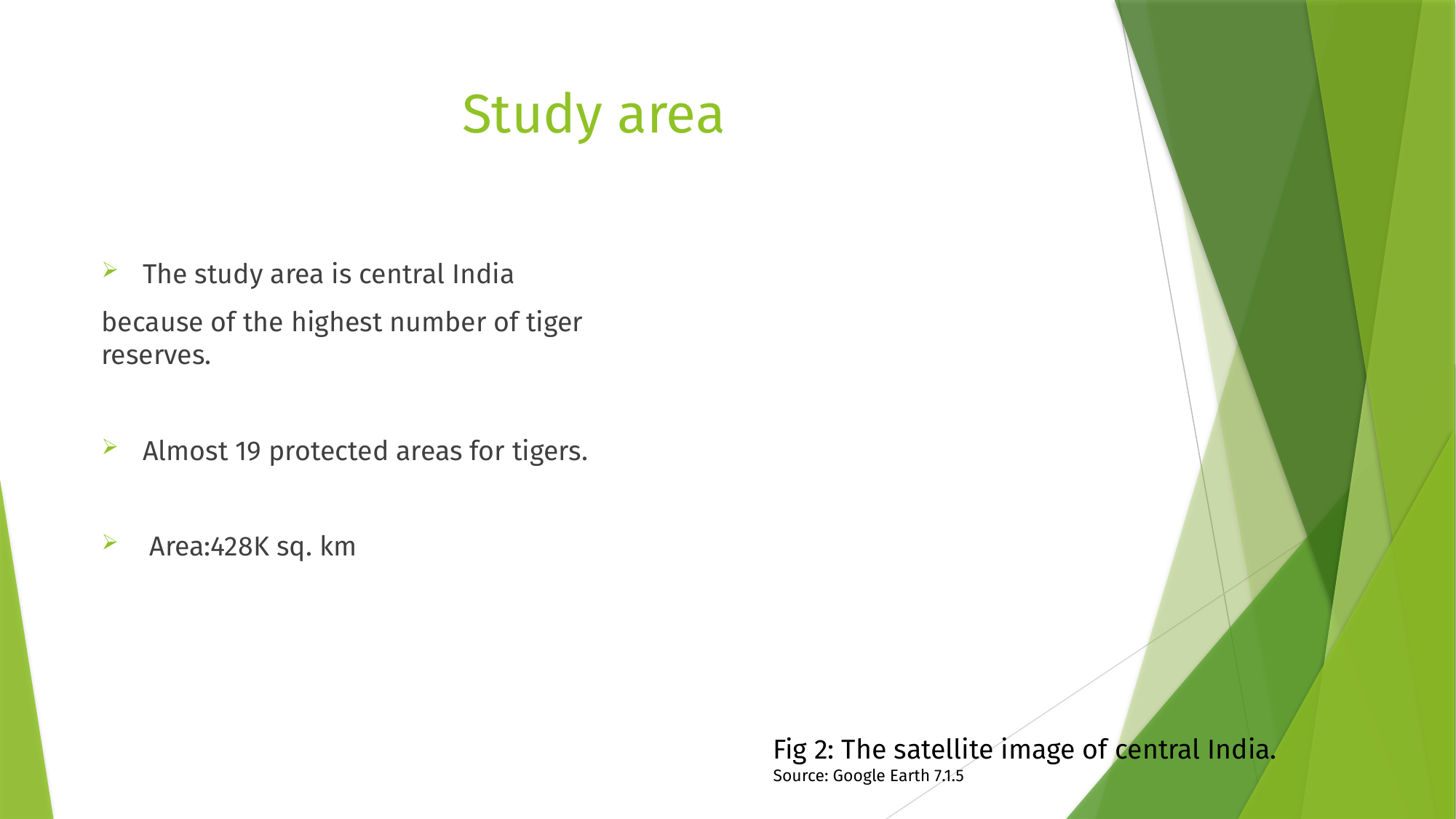

# Study area
The study area is central India
because of the highest number of tiger reserves.

Almost 19 protected areas for tigers.

 Area:428K sq. km

Fig 2: The satellite image of central India.
Source: Google Earth 7.1.5